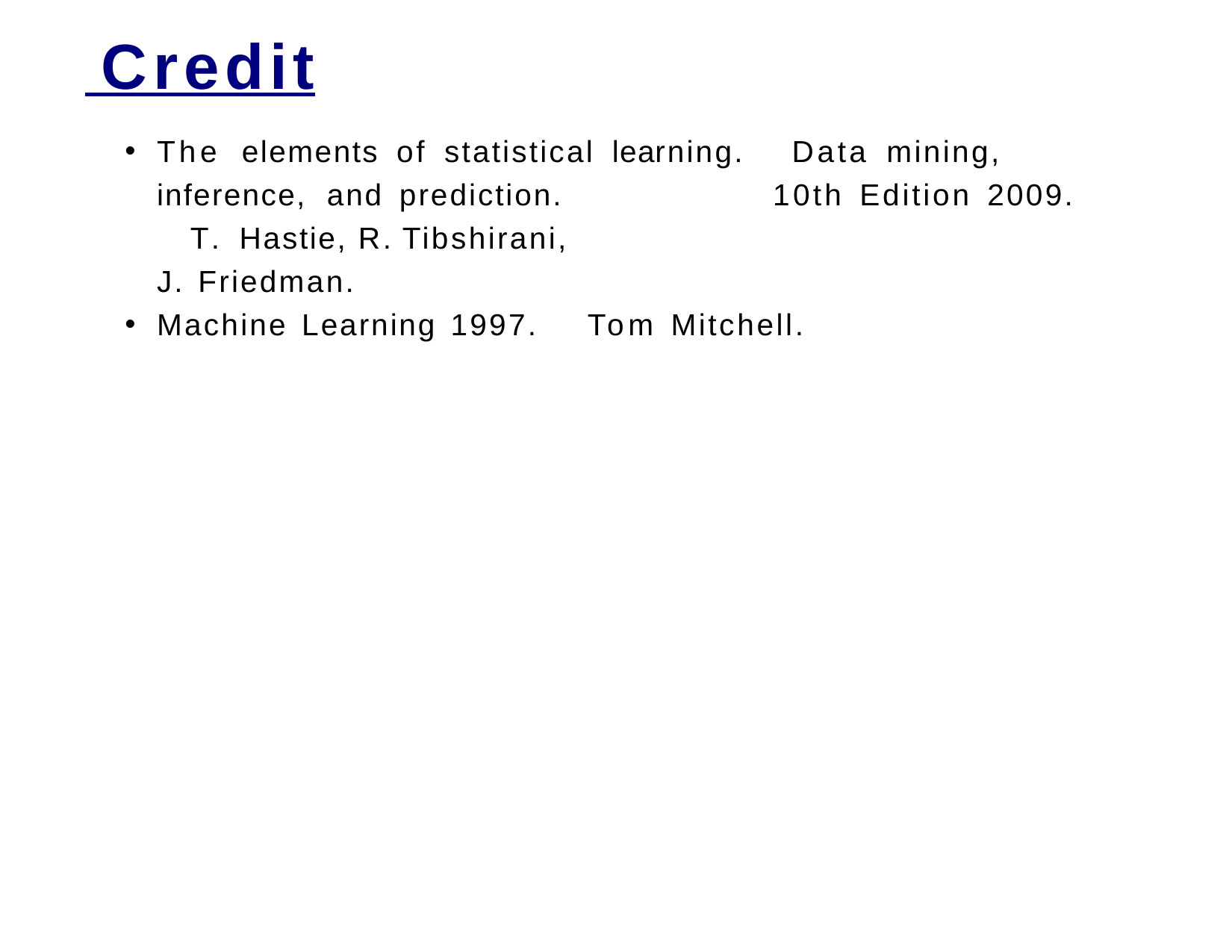

# Credit
The  elements  of  statistical  learning.		Data  mining,	inference,  and prediction.	10th Edition 2009.	T. Hastie, R. Tibshirani,
J. Friedman.
Machine Learning 1997.	Tom Mitchell.